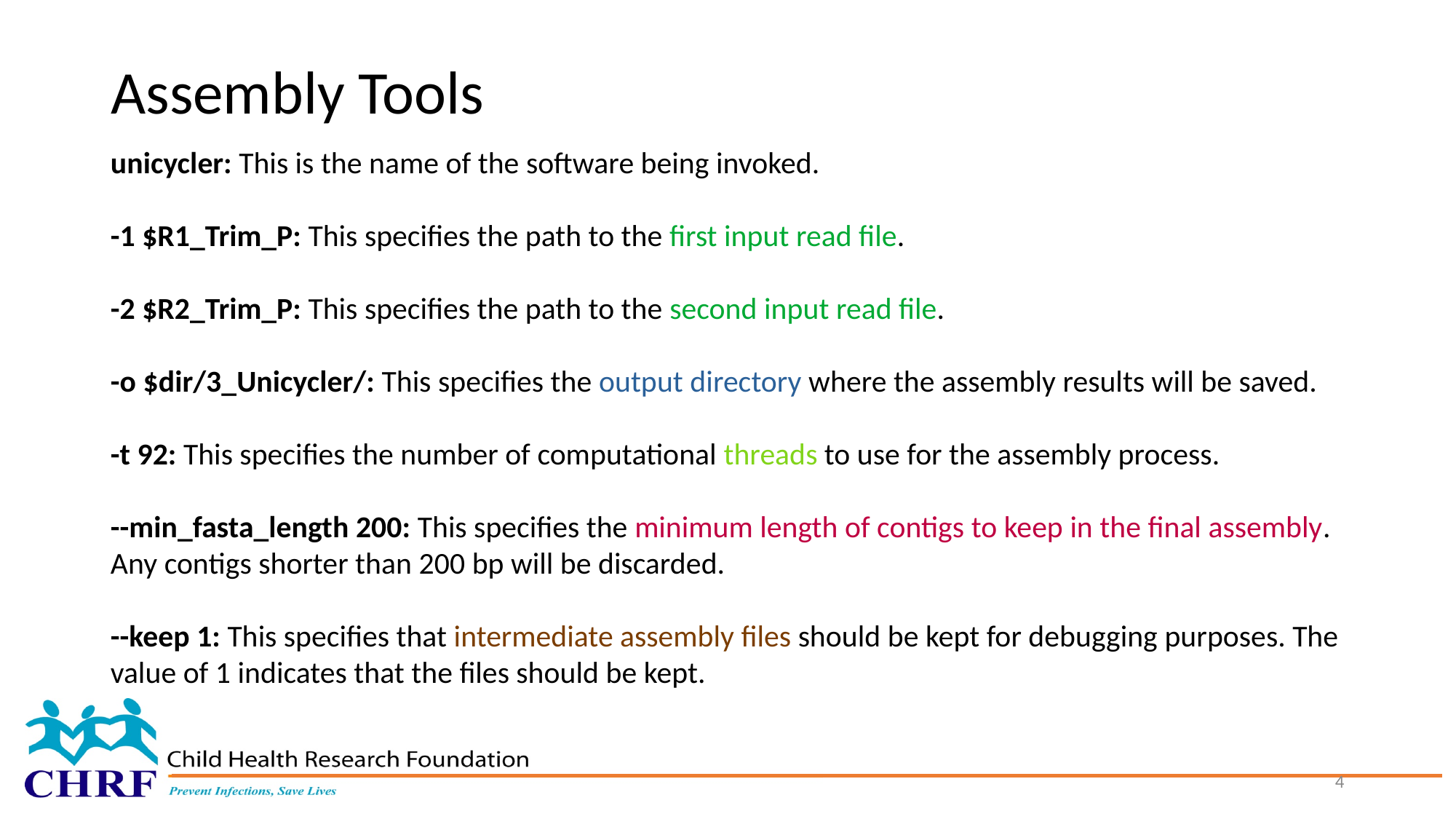

# Assembly Tools
unicycler: This is the name of the software being invoked.

-1 $R1_Trim_P: This specifies the path to the first input read file.

-2 $R2_Trim_P: This specifies the path to the second input read file.

-o $dir/3_Unicycler/: This specifies the output directory where the assembly results will be saved.

-t 92: This specifies the number of computational threads to use for the assembly process.

--min_fasta_length 200: This specifies the minimum length of contigs to keep in the final assembly. Any contigs shorter than 200 bp will be discarded.

--keep 1: This specifies that intermediate assembly files should be kept for debugging purposes. The value of 1 indicates that the files should be kept.

4